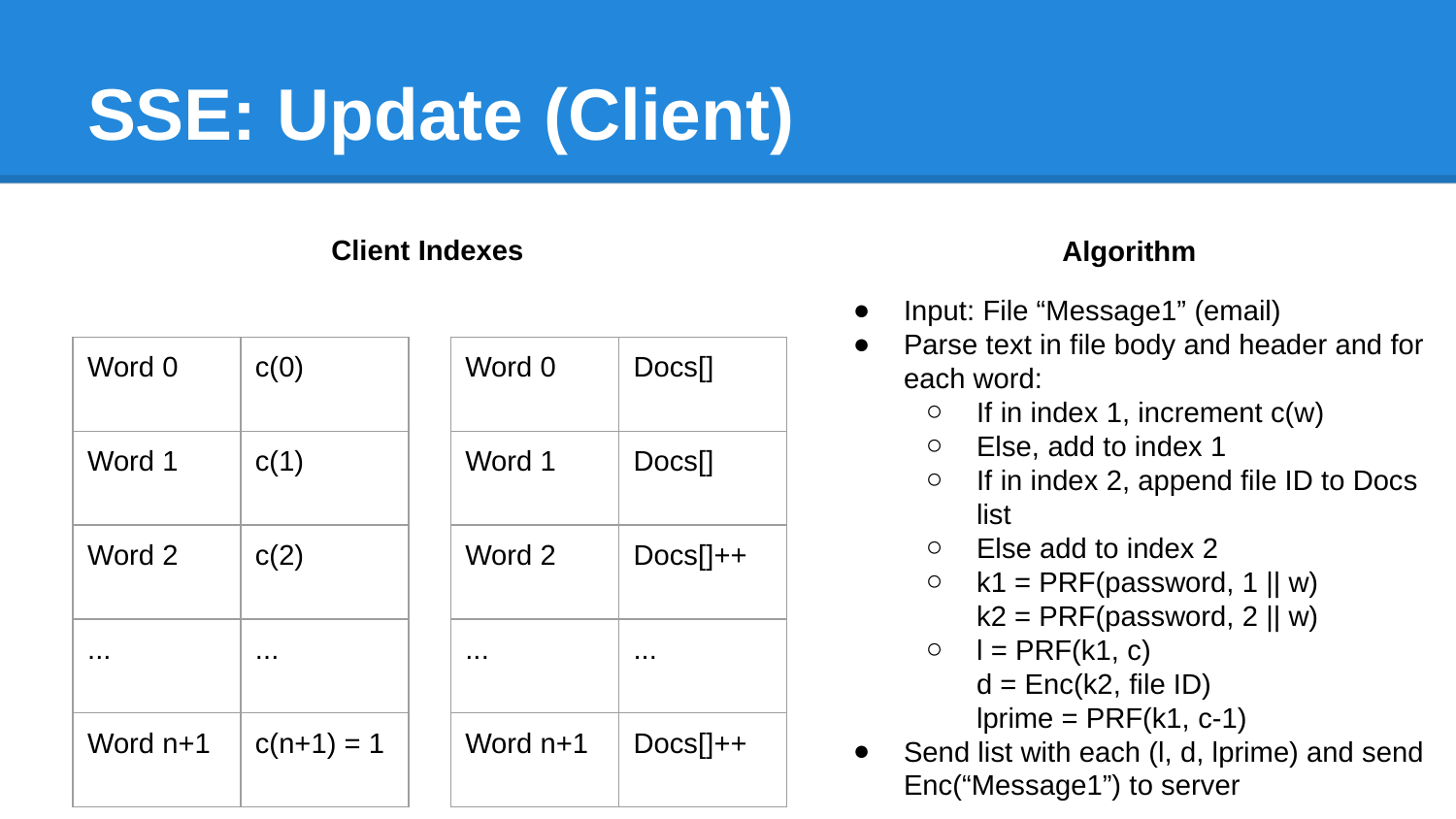

# SSE: Update (Client)
Client Indexes

Algorithm
Input: File “Message1” (email)
Parse text in file body and header and for each word:
If in index 1, increment c(w)
Else, add to index 1
If in index 2, append file ID to Docs list
Else add to index 2
k1 = PRF(password, 1 || w)
k2 = PRF(password, 2 || w)
l = PRF(k1, c)
d = Enc(k2, file ID)
lprime = PRF(k1, c-1)
Send list with each (l, d, lprime) and send Enc(“Message1”) to server

| Word 0 | c(0) |
| --- | --- |
| Word 1 | c(1) |
| Word 2 | c(2) |
| ... | ... |
| Word n+1 | c(n+1) = 1 |
| Word 0 | Docs[] |
| --- | --- |
| Word 1 | Docs[] |
| Word 2 | Docs[]++ |
| ... | ... |
| Word n+1 | Docs[]++ |